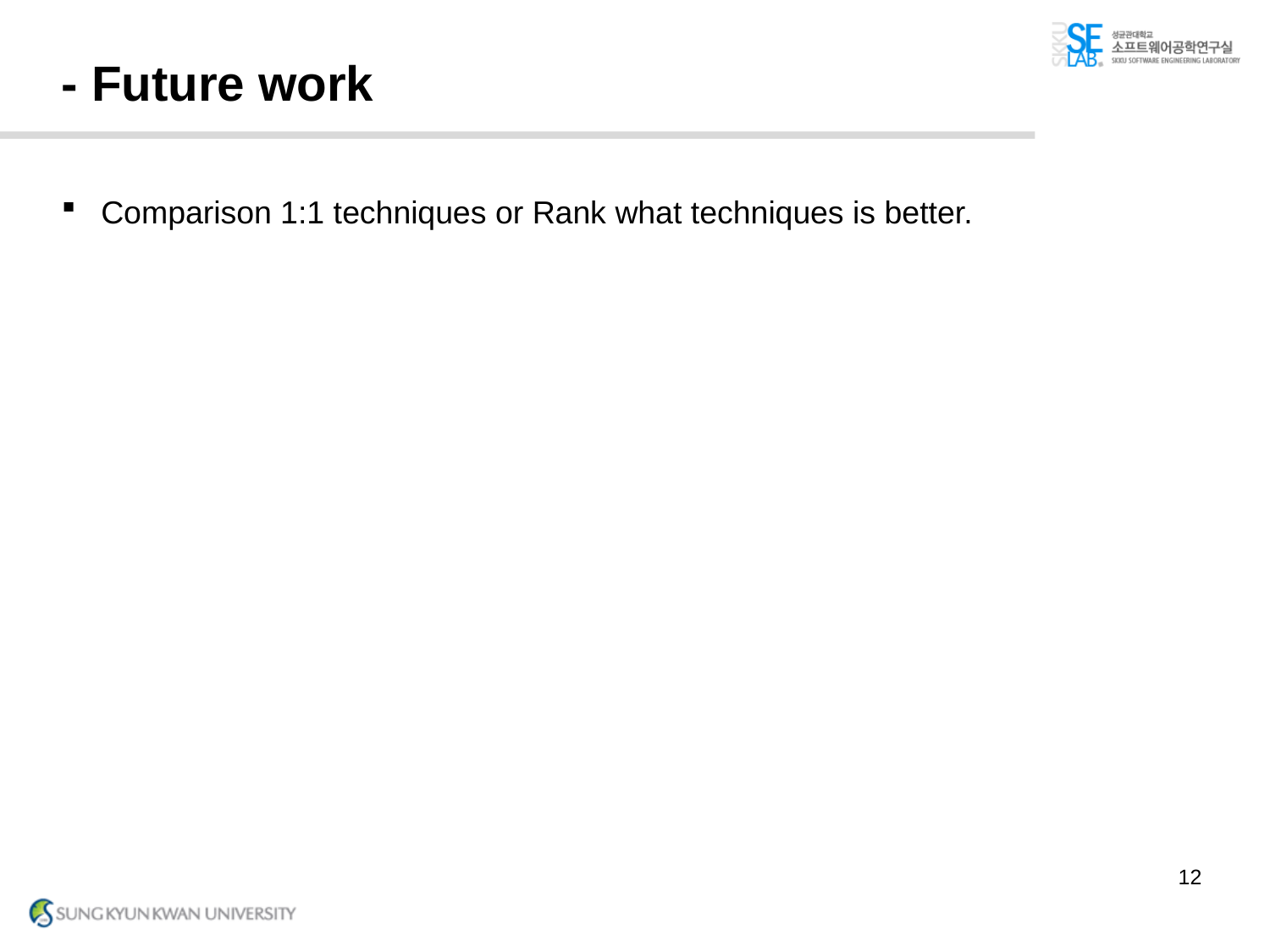

# - Future work
Comparison 1:1 techniques or Rank what techniques is better.

12